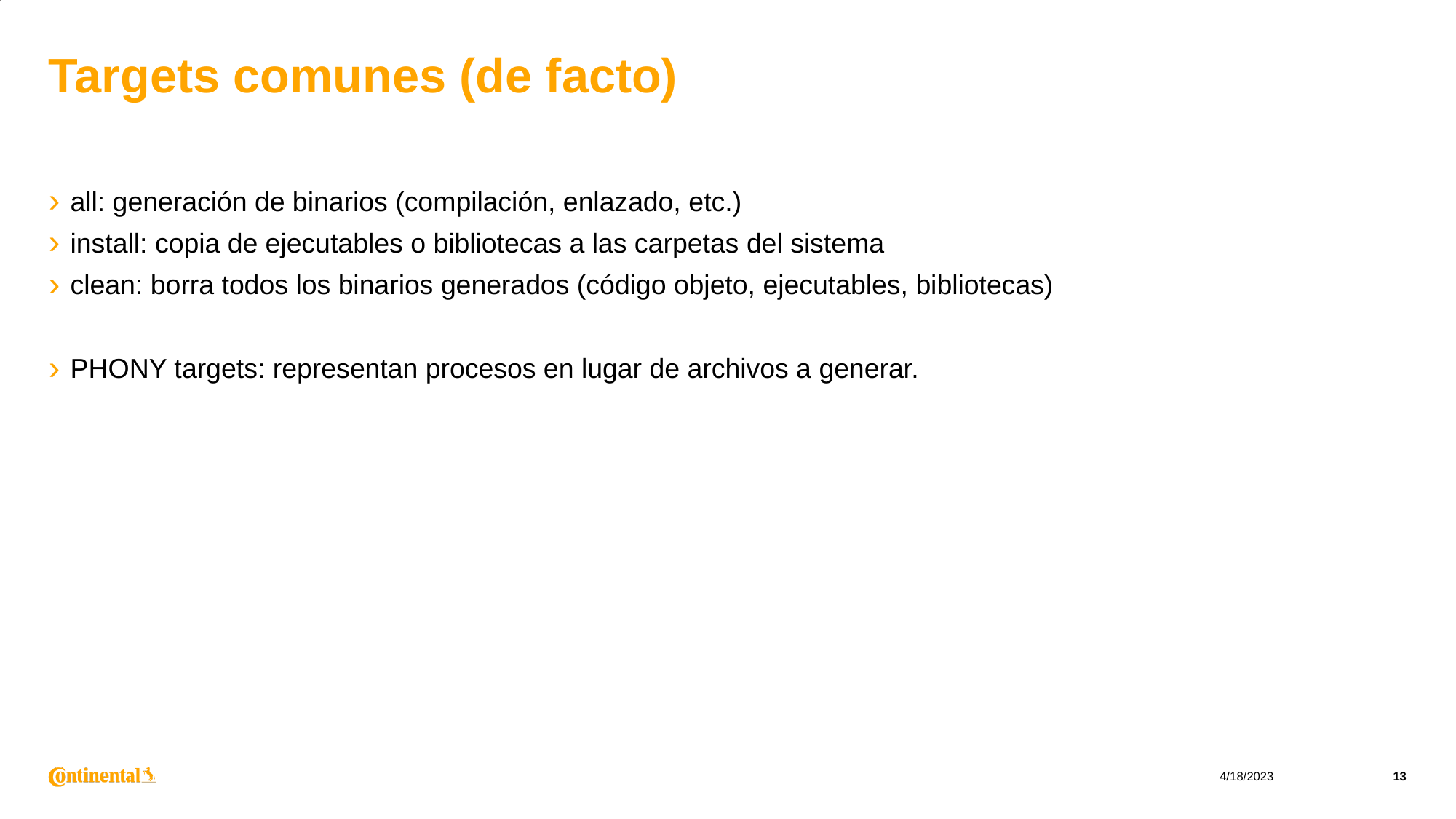

# Targets comunes (de facto)
all: generación de binarios (compilación, enlazado, etc.)
install: copia de ejecutables o bibliotecas a las carpetas del sistema
clean: borra todos los binarios generados (código objeto, ejecutables, bibliotecas)

PHONY targets: representan procesos en lugar de archivos a generar.

4/18/2023
13